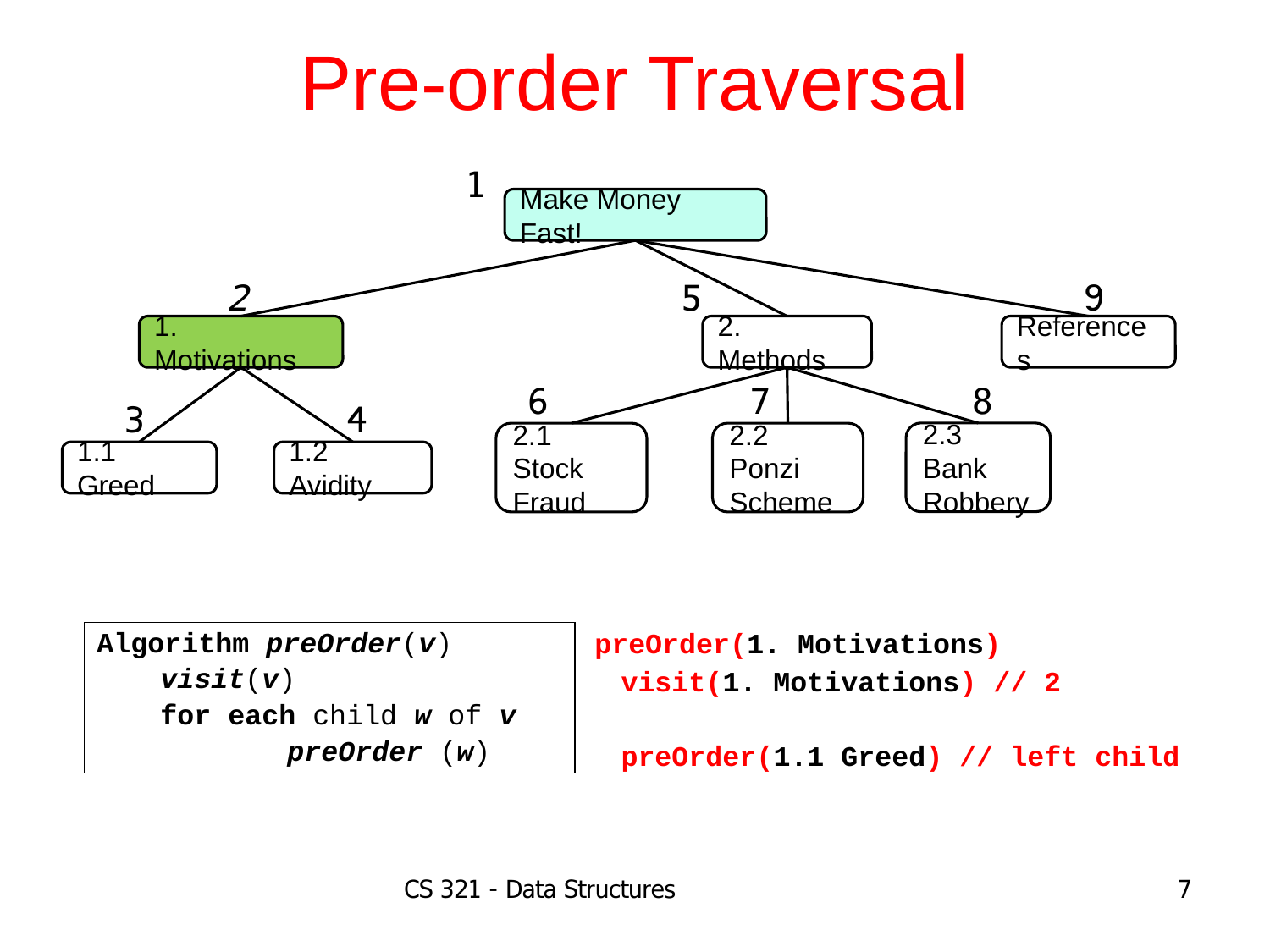

# Pre-order Traversal
1
Make Money Fast!
2
5
9
1. Motivations
2. Methods
References
6
7
8
3
4
2.3 Bank
Robbery
2.1 Stock
Fraud
2.2 Ponzi
Scheme
1.1 Greed
1.2 Avidity
preOrder(1. Motivations)
Algorithm preOrder(v)
visit(v)
for each child w of v
	preOrder (w)
visit(1. Motivations) // 2
preOrder(1.1 Greed) // left child
CS 321 - Data Structures
7